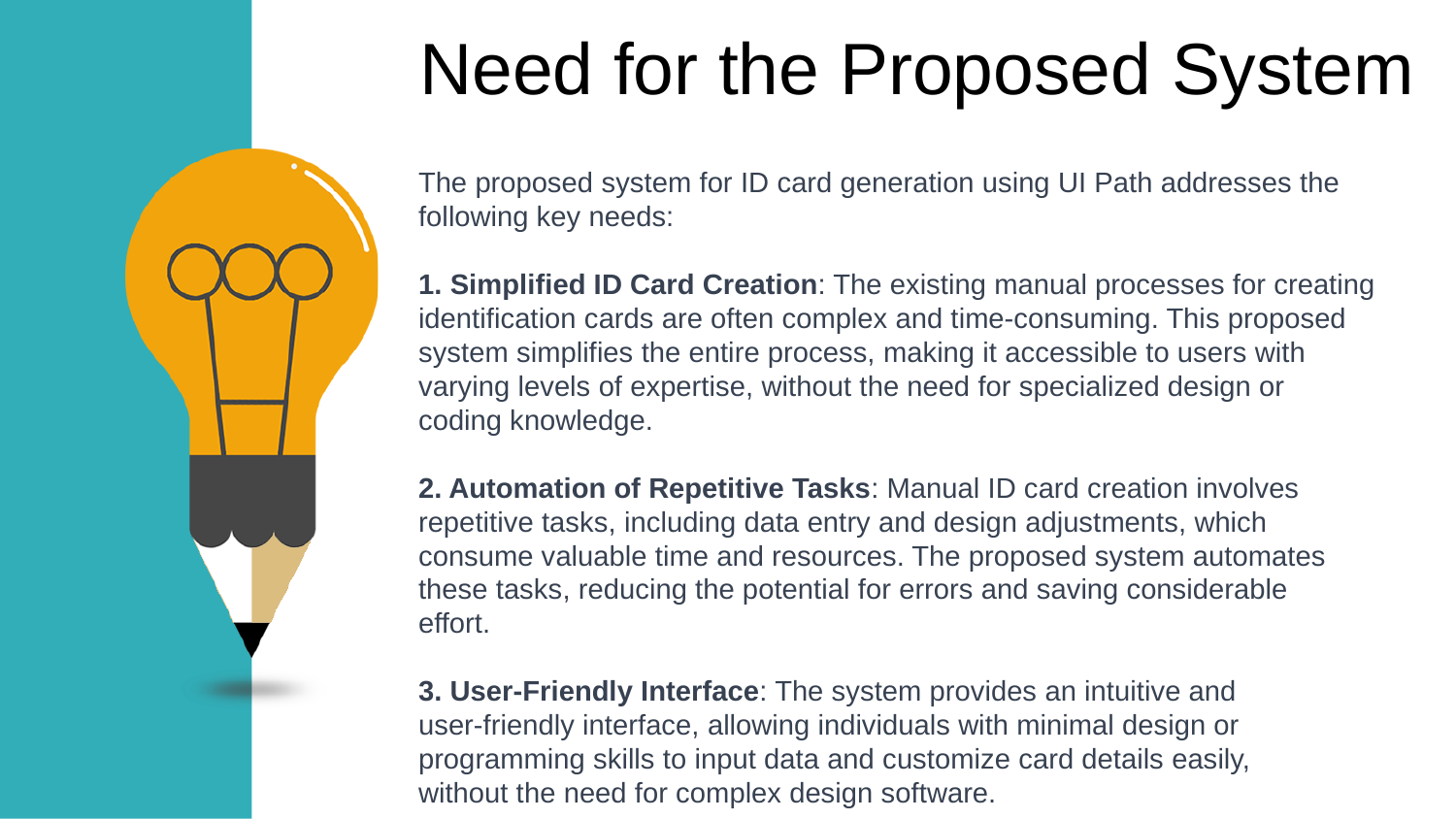

Need for the Proposed System
The proposed system for ID card generation using UI Path addresses the
following key needs:

 Simplified ID Card Creation: The existing manual processes for creating
identification cards are often complex and time-consuming. This proposed system simplifies the entire process, making it accessible to users with
varying levels of expertise, without the need for specialized design or
coding knowledge.

2. Automation of Repetitive Tasks: Manual ID card creation involves
repetitive tasks, including data entry and design adjustments, which
consume valuable time and resources. The proposed system automates
these tasks, reducing the potential for errors and saving considerable
effort.

3. User-Friendly Interface: The system provides an intuitive and
user-friendly interface, allowing individuals with minimal design or
programming skills to input data and customize card details easily,
without the need for complex design software.